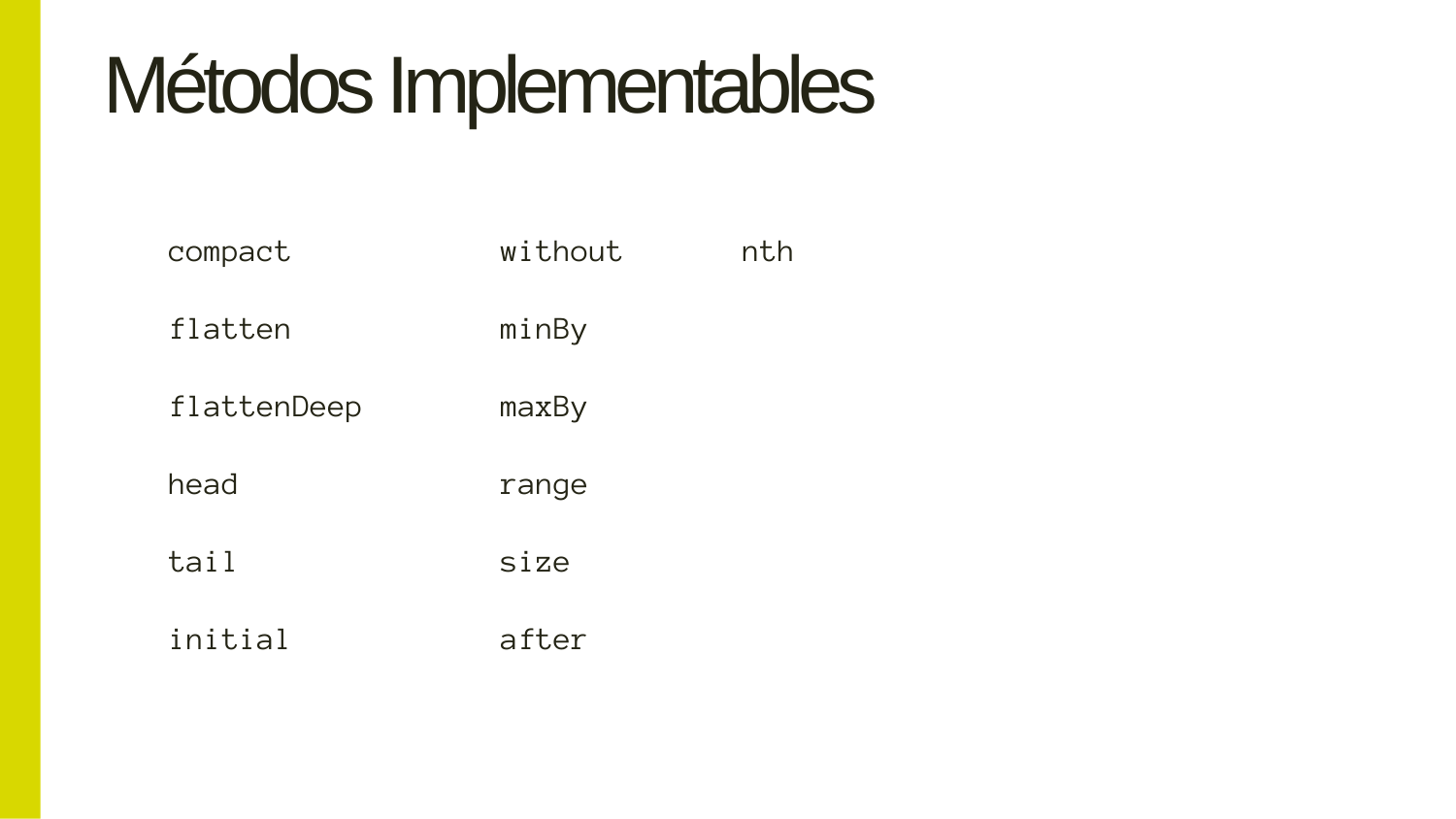

# Métodos Implementables
without
minBy
maxBy
range
size
after
nth
compact
flatten
flattenDeep
head
tail
initial